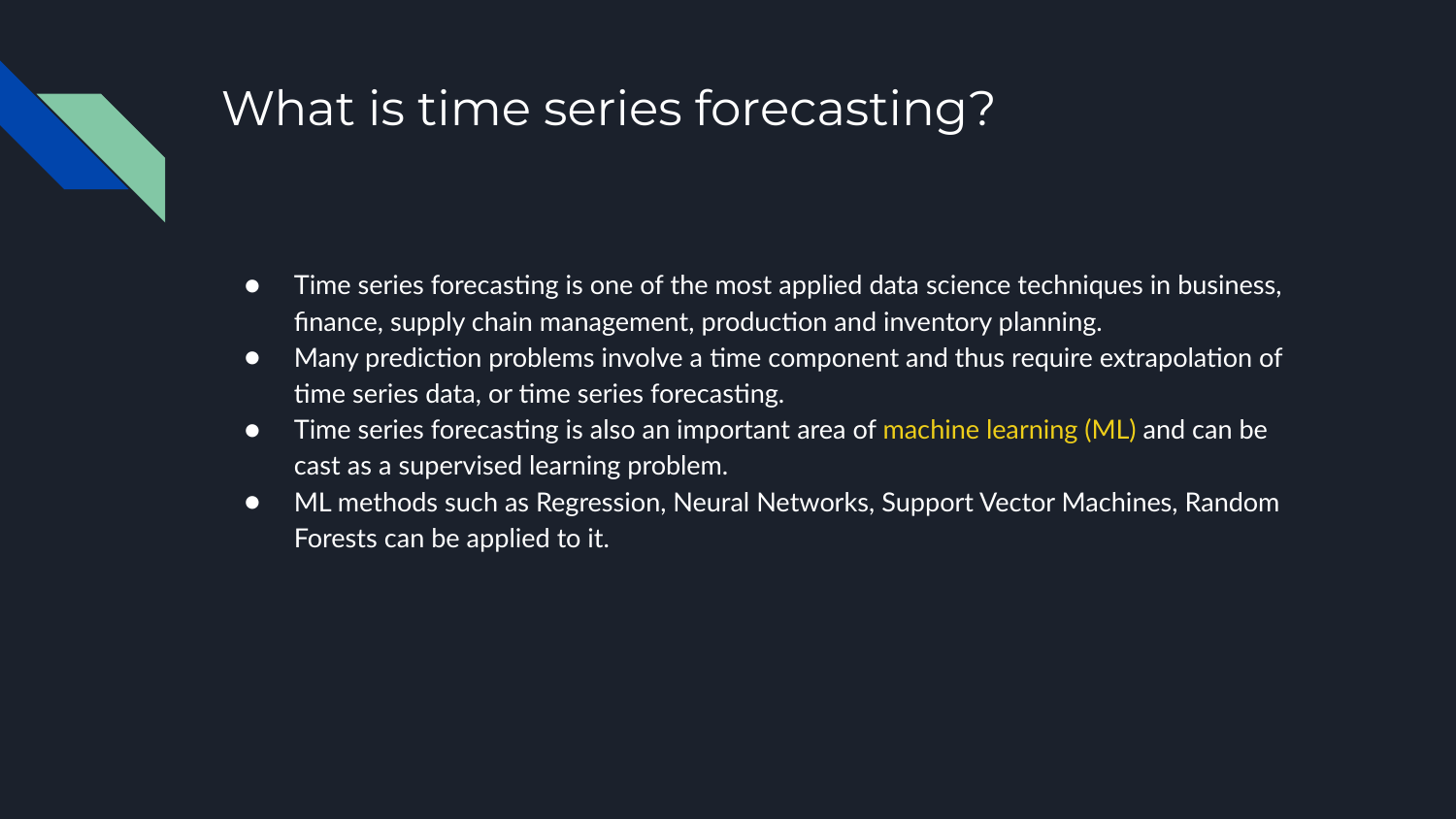

# What is time series forecasting?
Time series forecasting is one of the most applied data science techniques in business, finance, supply chain management, production and inventory planning.
Many prediction problems involve a time component and thus require extrapolation of time series data, or time series forecasting.
Time series forecasting is also an important area of machine learning (ML) and can be cast as a supervised learning problem.
ML methods such as Regression, Neural Networks, Support Vector Machines, Random Forests can be applied to it.